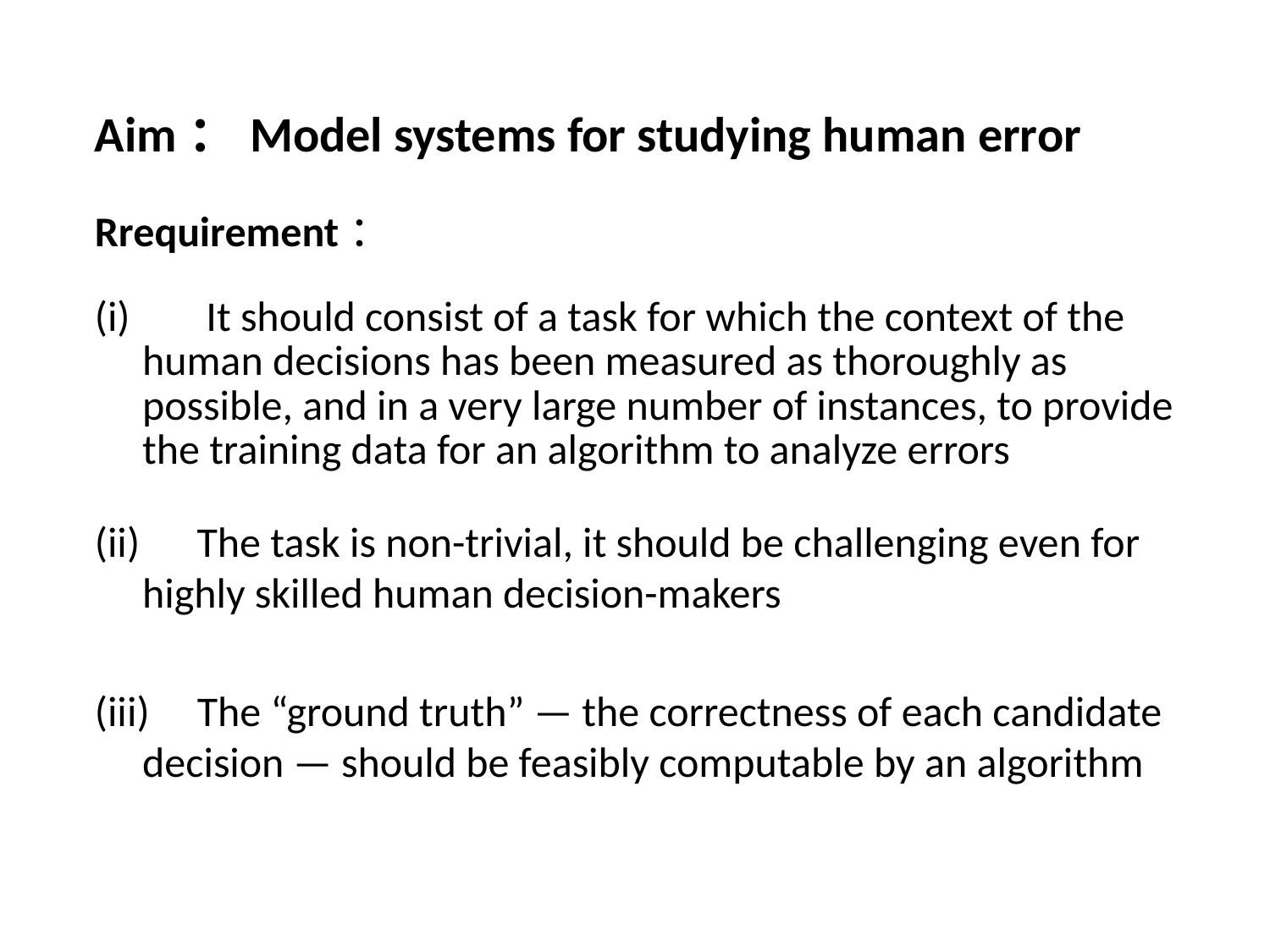

Aim：Model systems for studying human error

Rrequirement：

(i)        It should consist of a task for which the context of the    human decisions has been measured as thoroughly as possible, and in a very large number of instances, to provide the training data for an algorithm to analyze errors

(ii)      The task is non-trivial, it should be challenging even for highly skilled human decision-makers

(iii)     The “ground truth” — the correctness of each candidate decision — should be feasibly computable by an algorithm